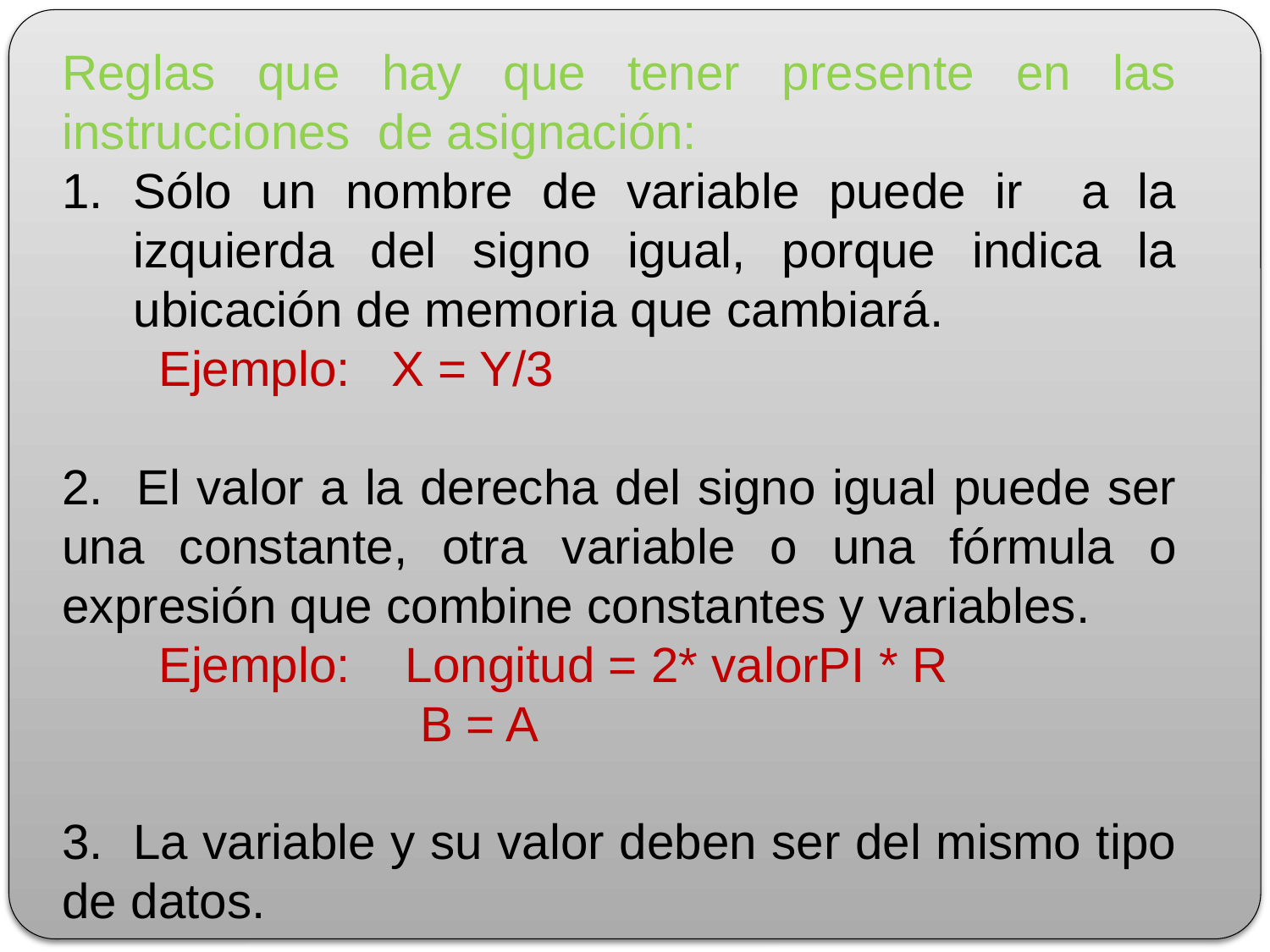

Reglas que hay que tener presente en las instrucciones  de asignación:
Sólo un nombre de variable puede ir  a la izquierda del signo igual, porque indica la ubicación de memoria que cambiará.
       Ejemplo:   X = Y/3

2.  El valor a la derecha del signo igual puede ser una constante, otra variable o una fórmula o expresión que combine constantes y variables.
       Ejemplo:    Longitud = 2* valorPI * R
                          B = A

3.  La variable y su valor deben ser del mismo tipo de datos.